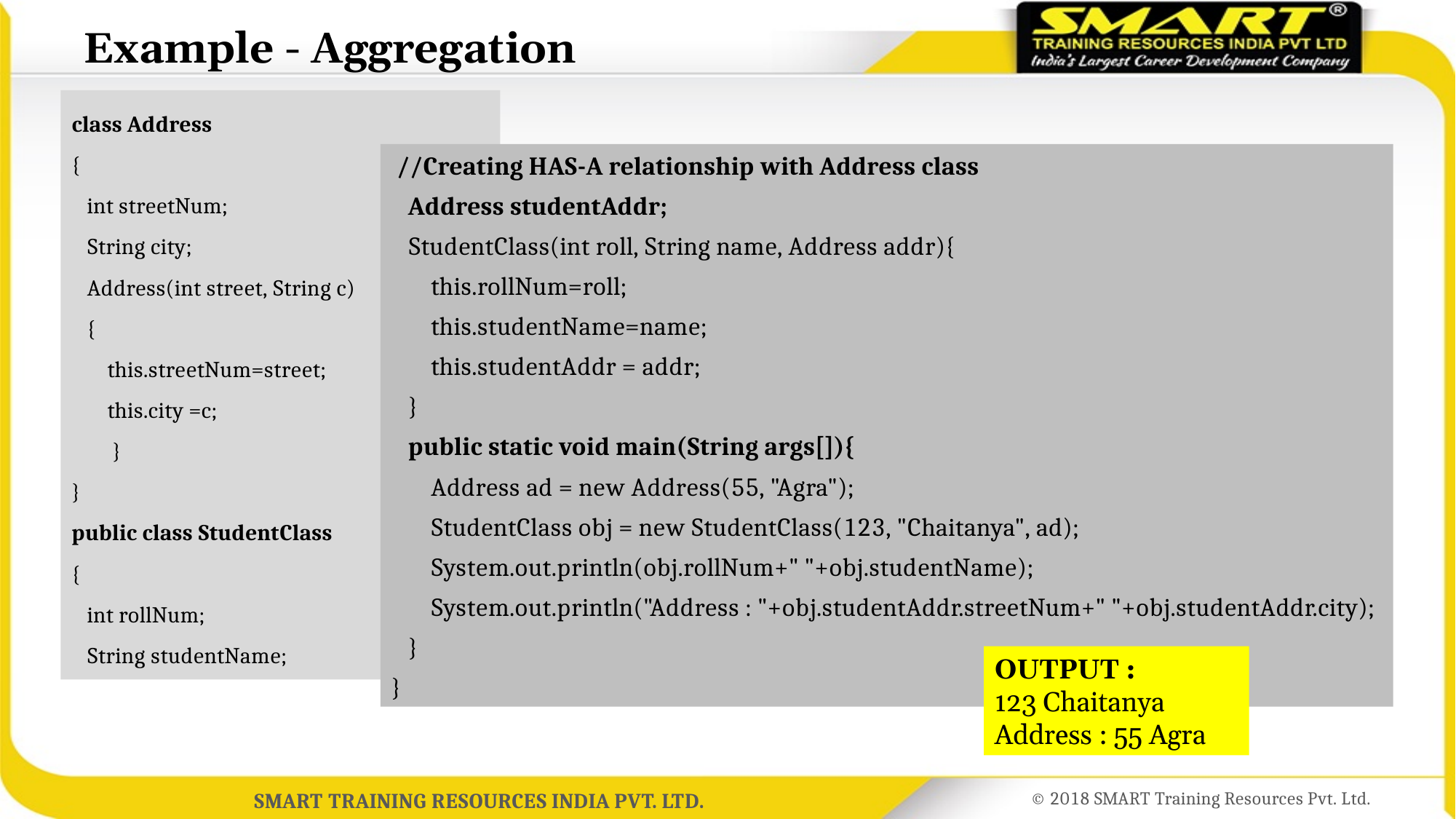

# Example - Aggregation
class Address
{
   int streetNum;
   String city;
   Address(int street, String c)
   {
       this.streetNum=street;
       this.city =c;
        }
}
public class StudentClass
{
   int rollNum;
   String studentName;
 //Creating HAS-A relationship with Address class
   Address studentAddr;
   StudentClass(int roll, String name, Address addr){
       this.rollNum=roll;
       this.studentName=name;
       this.studentAddr = addr;
   }
   public static void main(String args[]){
       Address ad = new Address(55, "Agra");
       StudentClass obj = new StudentClass(123, "Chaitanya", ad);
       System.out.println(obj.rollNum+" "+obj.studentName);
       System.out.println("Address : "+obj.studentAddr.streetNum+" "+obj.studentAddr.city);
   }
}
OUTPUT :
123 Chaitanya
Address : 55 Agra